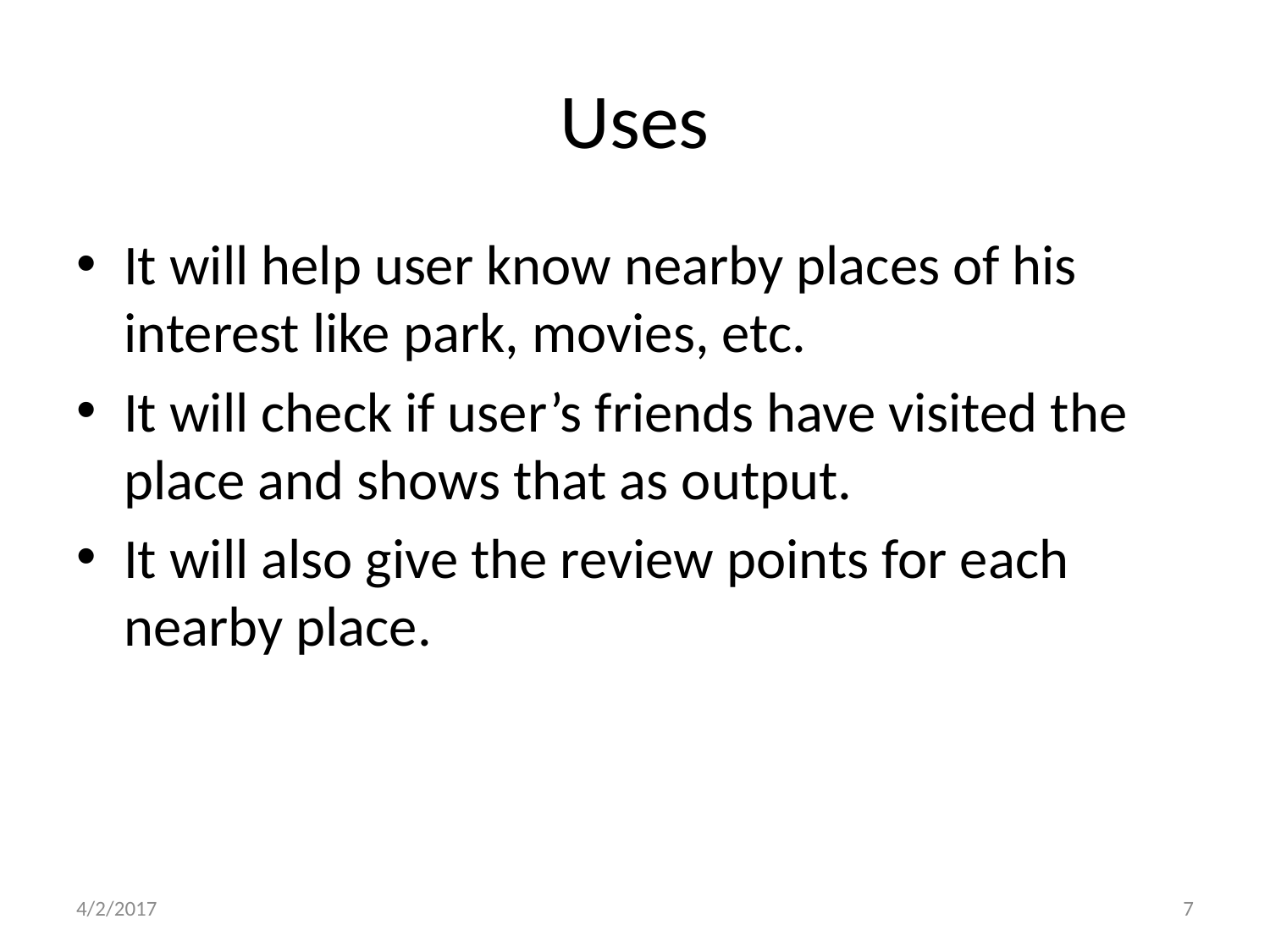

# Uses
It will help user know nearby places of his interest like park, movies, etc.
It will check if user’s friends have visited the place and shows that as output.
It will also give the review points for each nearby place.
4/2/2017
7